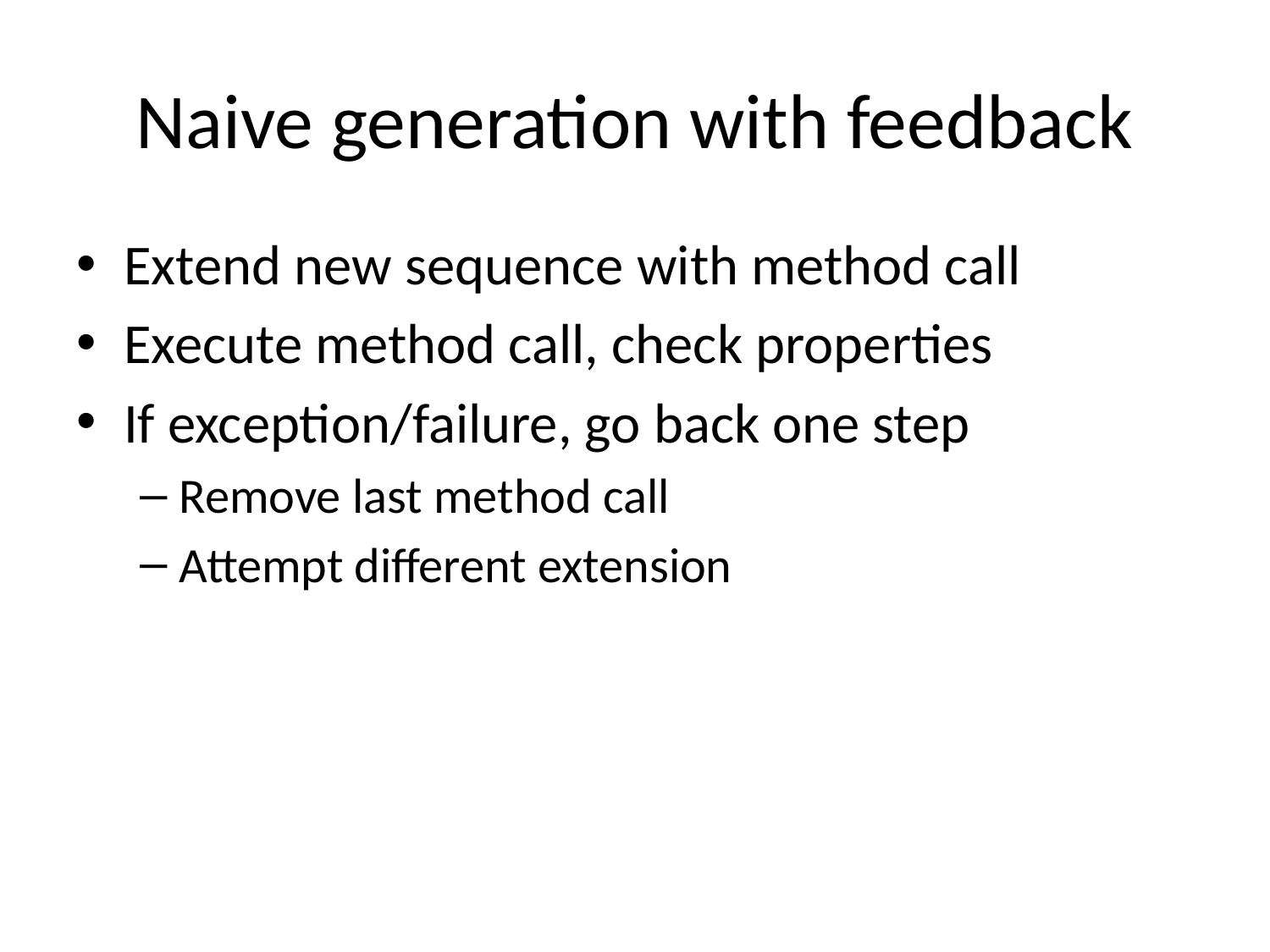

# Naive generation with feedback
Extend new sequence with method call
Execute method call, check properties
If exception/failure, go back one step
Remove last method call
Attempt different extension